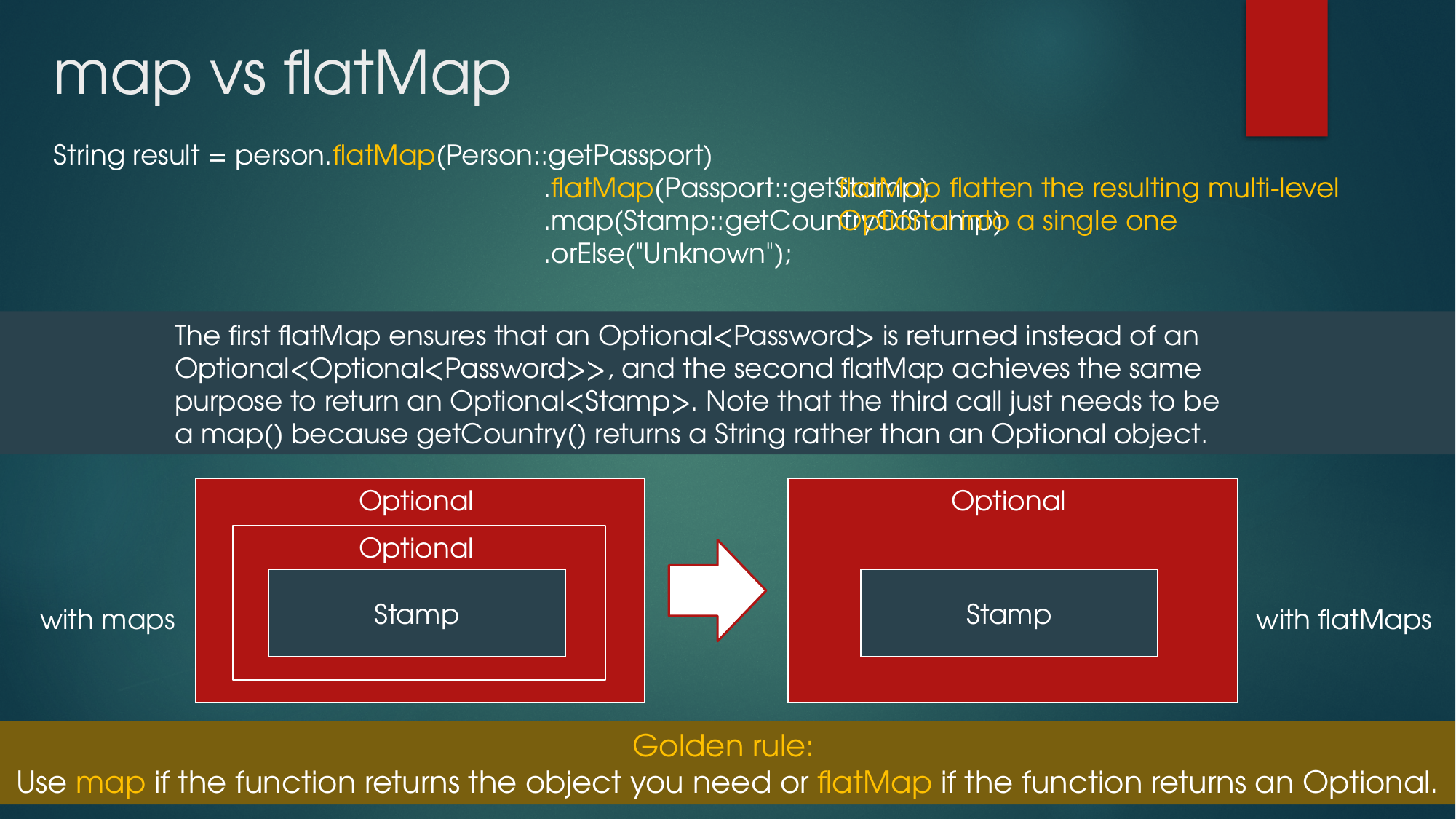

map vs flatMap
String result = person.flatMap(Person::getPassport)
				       .flatMap(Passport::getStamp)
				       .map(Stamp::getCountryOfStamp)
				       .orElse("Unknown");
flatMap flatten the resulting multi-level Optional into a single one

The first flatMap ensures that an Optional<Password> is returned instead of an Optional<Optional<Password>>, and the second flatMap achieves the same purpose to return an Optional<Stamp>. Note that the third call just needs to be a map() because getCountry() returns a String rather than an Optional object.

Optional
Optional

Optional

Stamp
Stamp
with flatMaps
with maps
Golden rule:
Use map if the function returns the object you need or flatMap if the function returns an Optional.